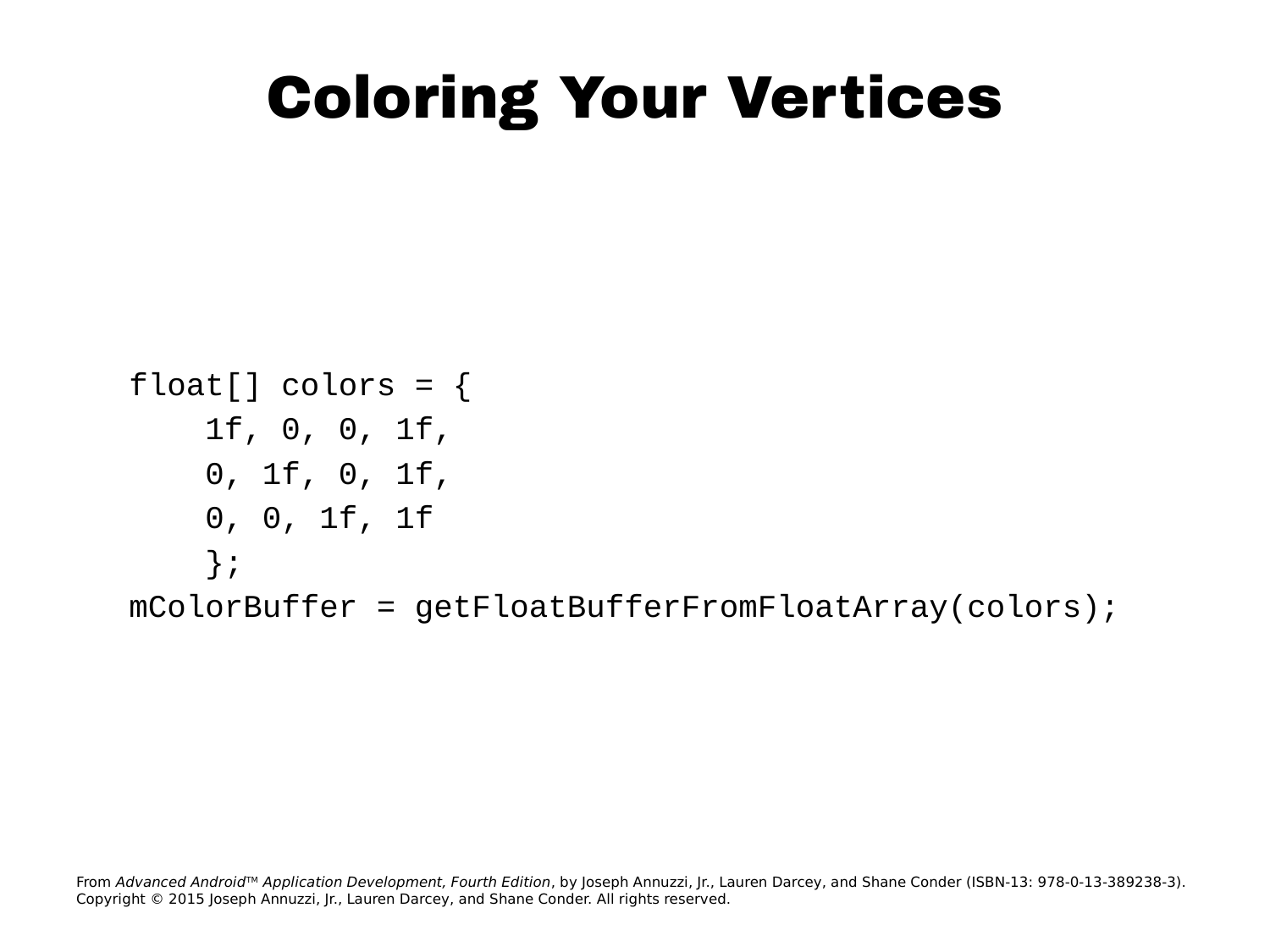

# Coloring Your Vertices

float[] colors = {
    1f, 0, 0, 1f,
    0, 1f, 0, 1f,
    0, 0, 1f, 1f
    };
mColorBuffer = getFloatBufferFromFloatArray(colors);
From Advanced AndroidTM Application Development, Fourth Edition, by Joseph Annuzzi, Jr., Lauren Darcey, and Shane Conder (ISBN-13: 978-0-13-389238-3). Copyright © 2015 Joseph Annuzzi, Jr., Lauren Darcey, and Shane Conder. All rights reserved.